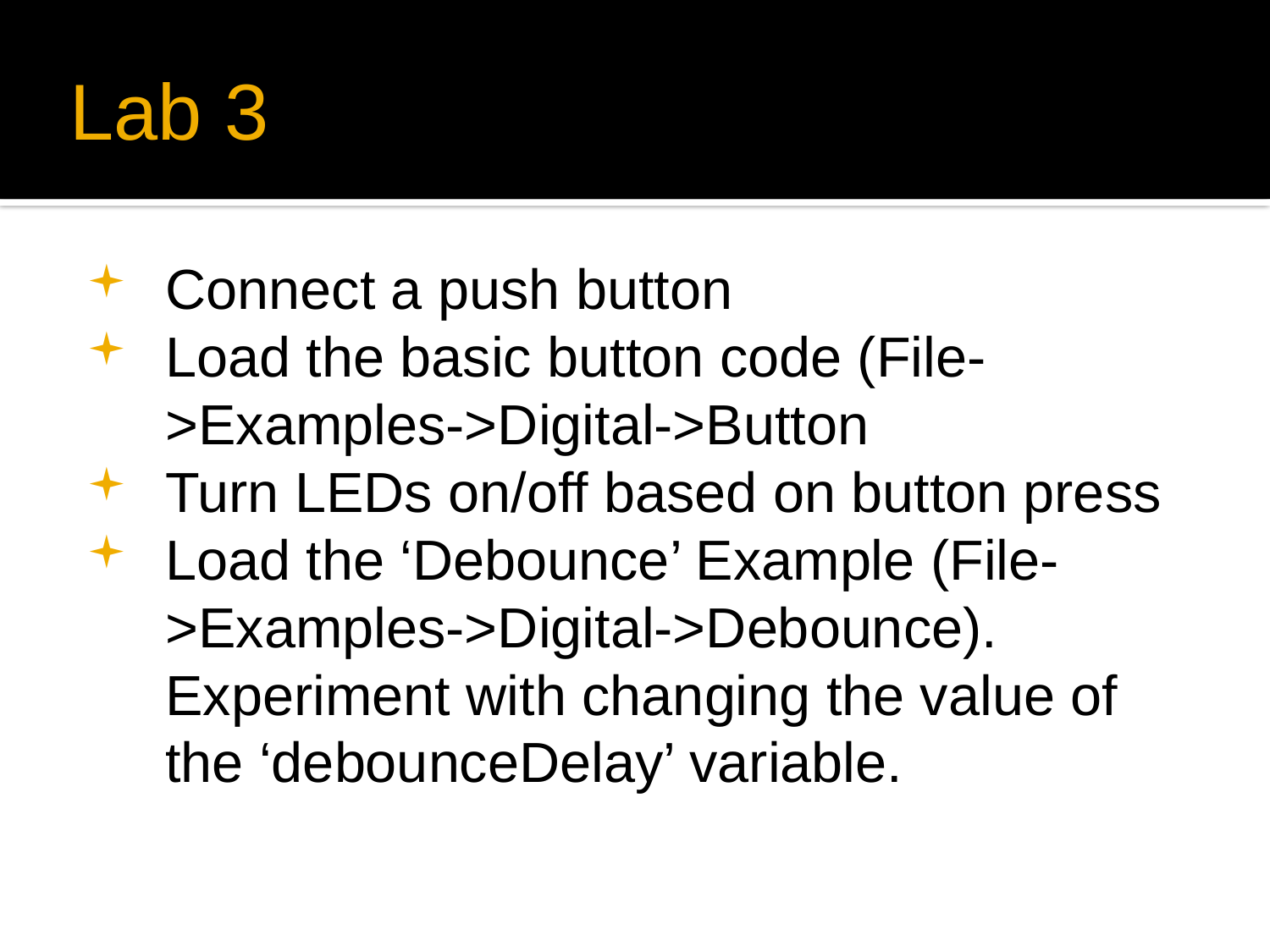

# Lab 3
Connect a push button
Load the basic button code (File->Examples->Digital->Button
Turn LEDs on/off based on button press
Load the ‘Debounce’ Example (File->Examples->Digital->Debounce). Experiment with changing the value of the ‘debounceDelay’ variable.